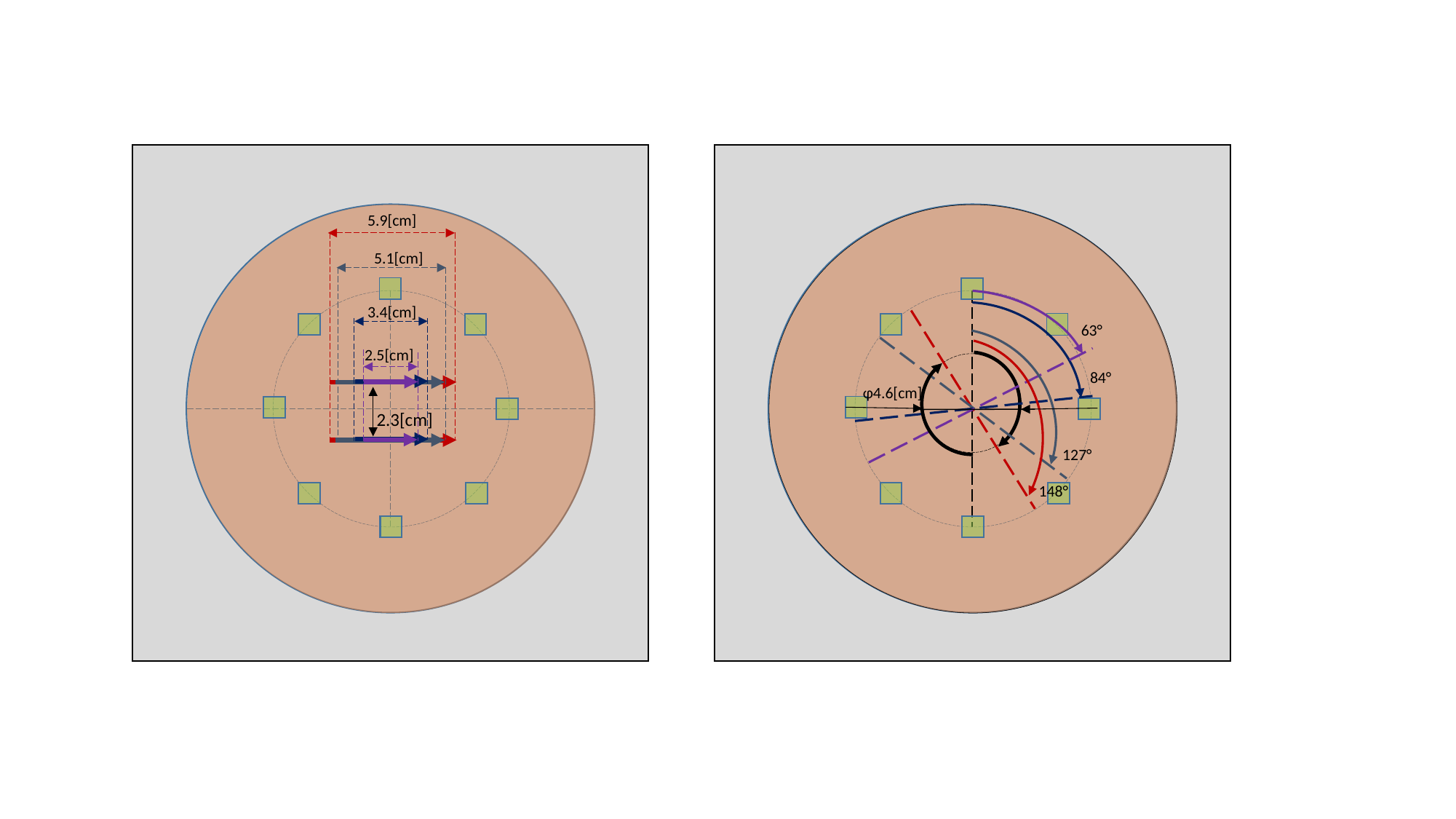

5.9[cm]
5.1[cm]

3.4[cm]

63°

2.5[cm]

84°
φ4.6[cm]

2.3[cm]
127°
148°